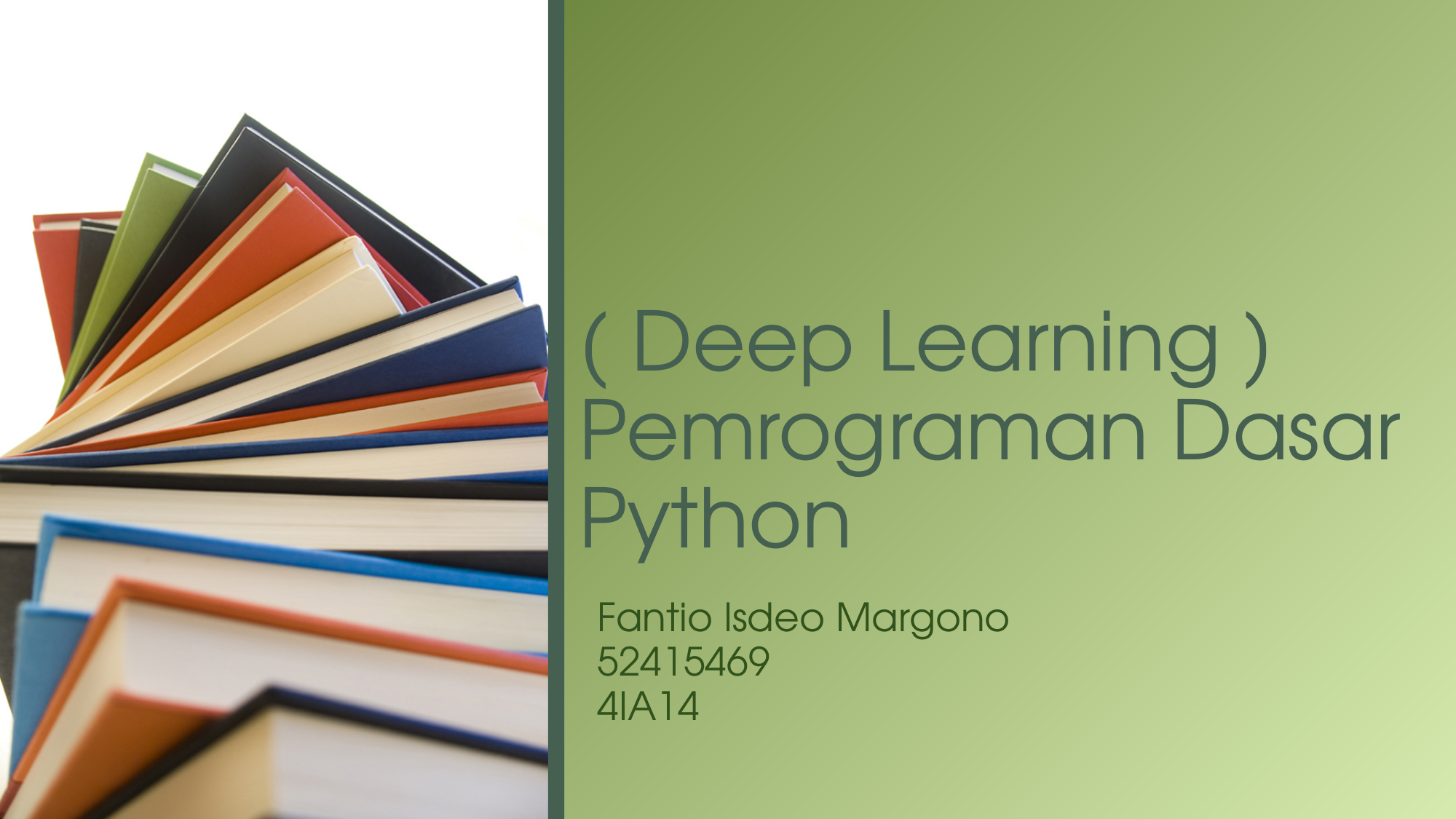

# ( Deep Learning ) Pemrograman Dasar Python
Fantio Isdeo Margono
52415469
4IA14